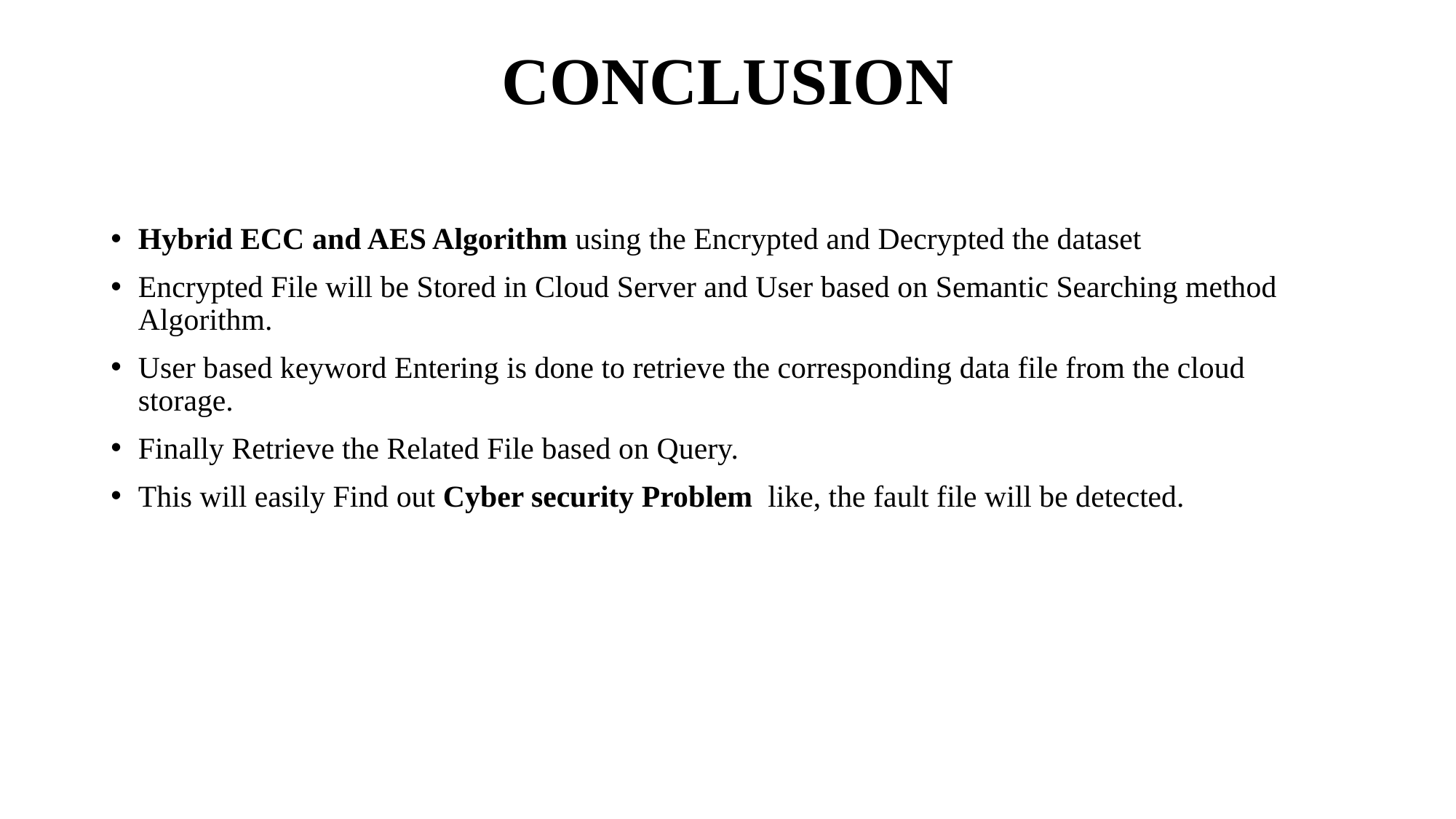

# CONCLUSION
Hybrid ECC and AES Algorithm using the Encrypted and Decrypted the dataset
Encrypted File will be Stored in Cloud Server and User based on Semantic Searching method Algorithm.
User based keyword Entering is done to retrieve the corresponding data file from the cloud storage.
Finally Retrieve the Related File based on Query.
This will easily Find out Cyber security Problem  like, the fault file will be detected.